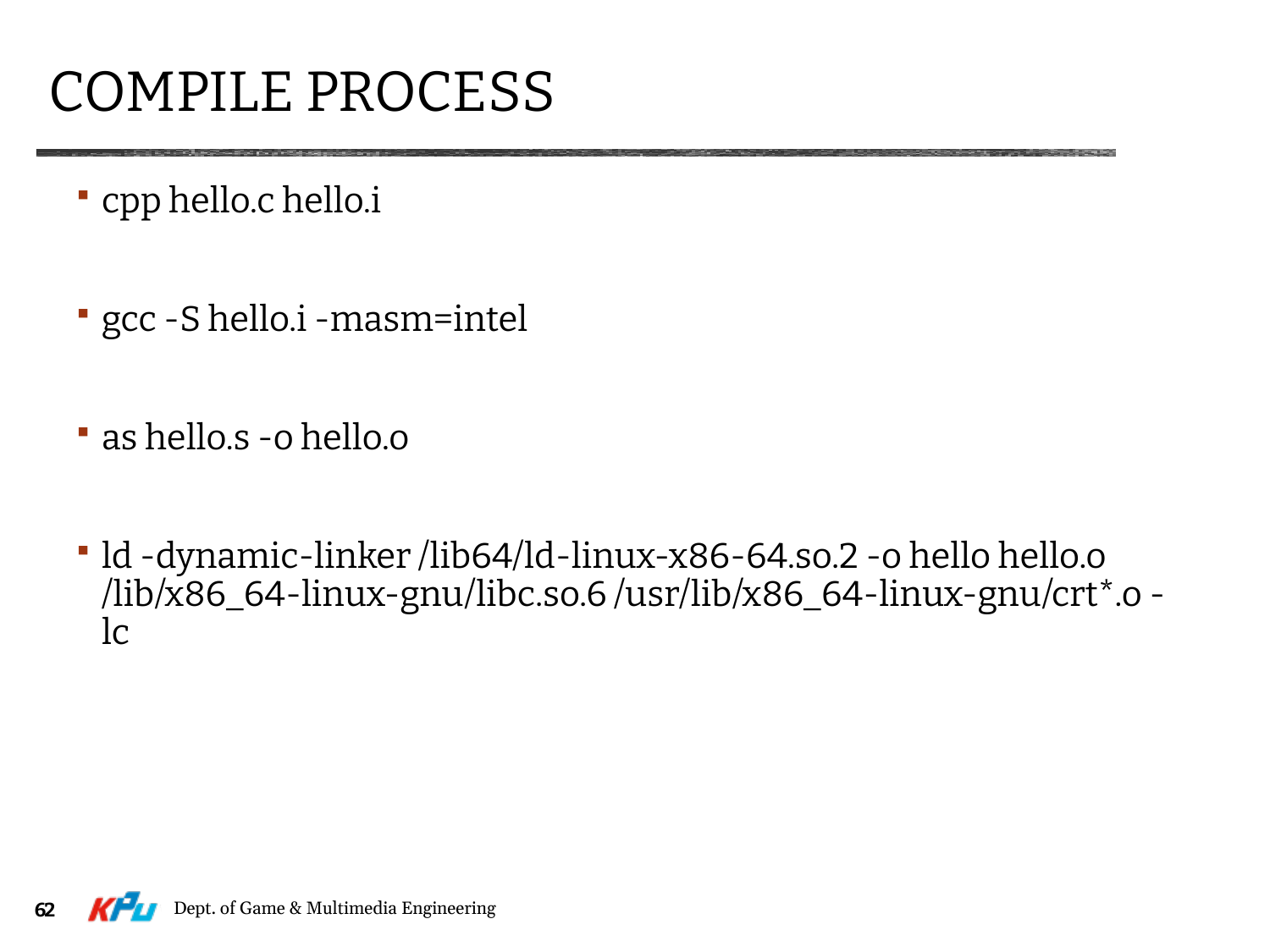

# Compile process
cpp hello.c hello.i

gcc -S hello.i -masm=intel

as hello.s -o hello.o

ld -dynamic-linker /lib64/ld-linux-x86-64.so.2 -o hello hello.o /lib/x86_64-linux-gnu/libc.so.6 /usr/lib/x86_64-linux-gnu/crt*.o -lc

Dept. of Game & Multimedia Engineering
62